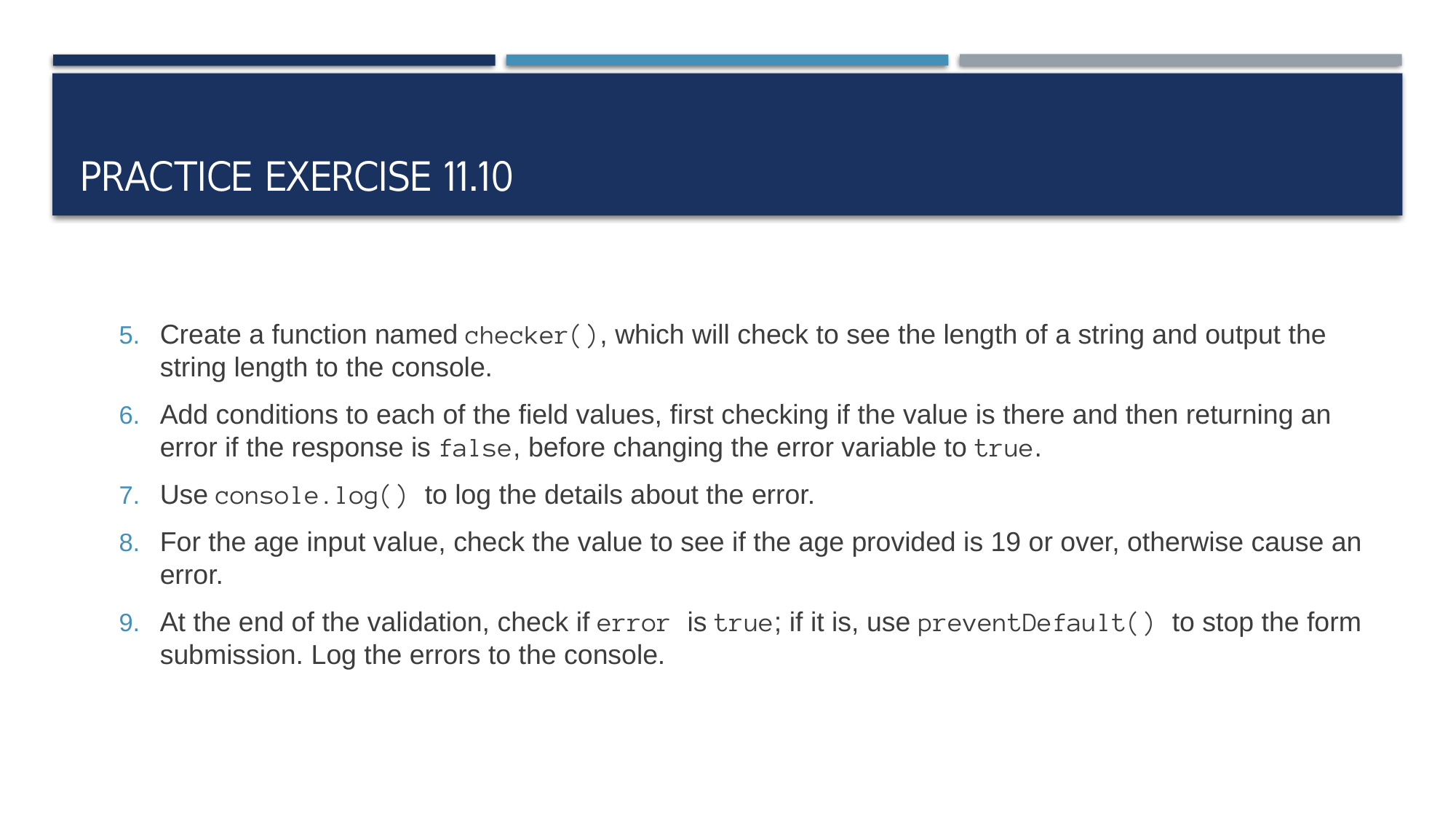

# Practice exercise 11.10
Create a function named checker(), which will check to see the length of a string and output the string length to the console.
Add conditions to each of the field values, first checking if the value is there and then returning an error if the response is false, before changing the error variable to true.
Use console.log() to log the details about the error.
For the age input value, check the value to see if the age provided is 19 or over, otherwise cause an error.
At the end of the validation, check if error is true; if it is, use preventDefault() to stop the form submission. Log the errors to the console.